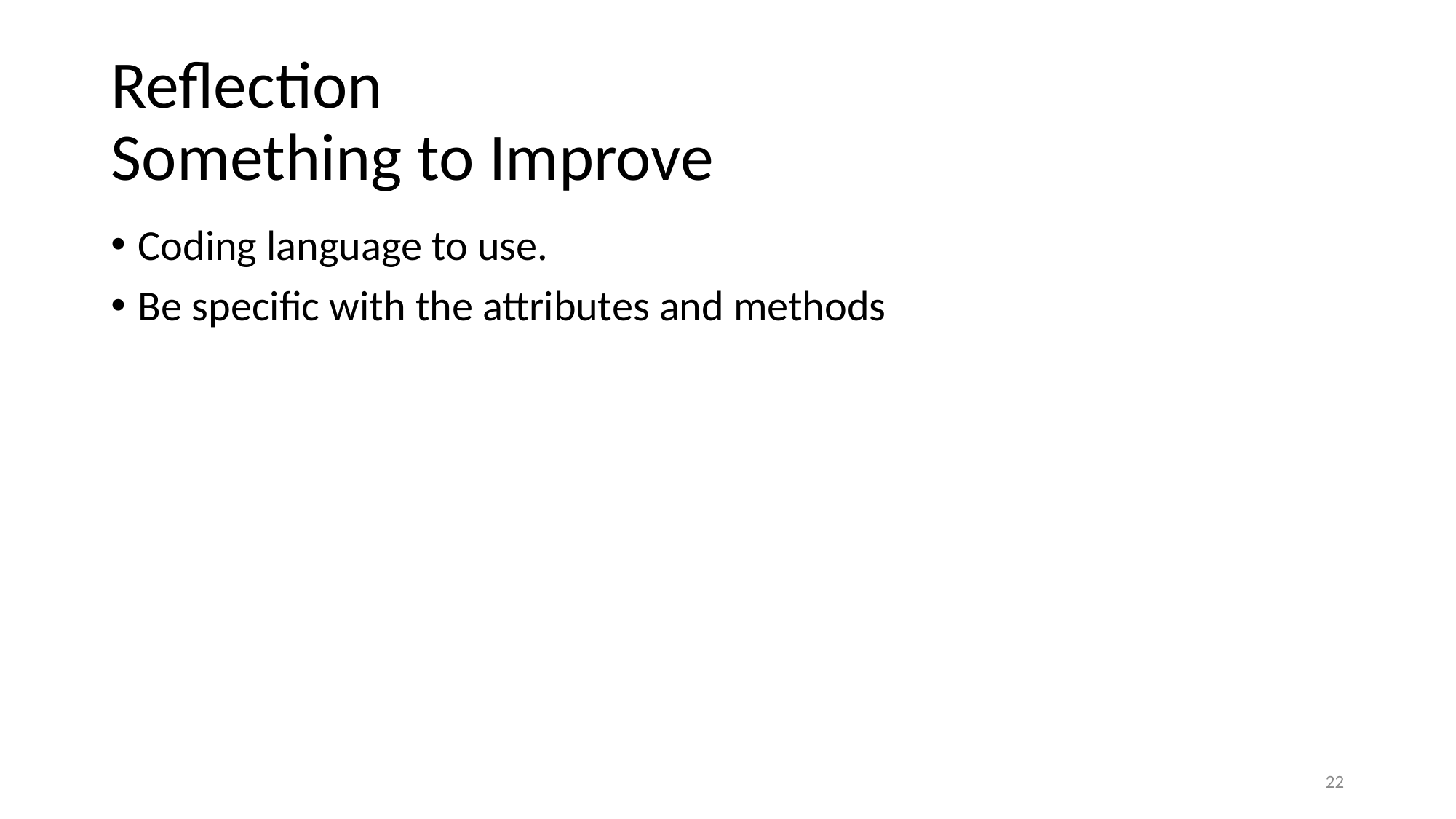

# Reflection Something to Improve
Coding language to use.
Be specific with the attributes and methods
22